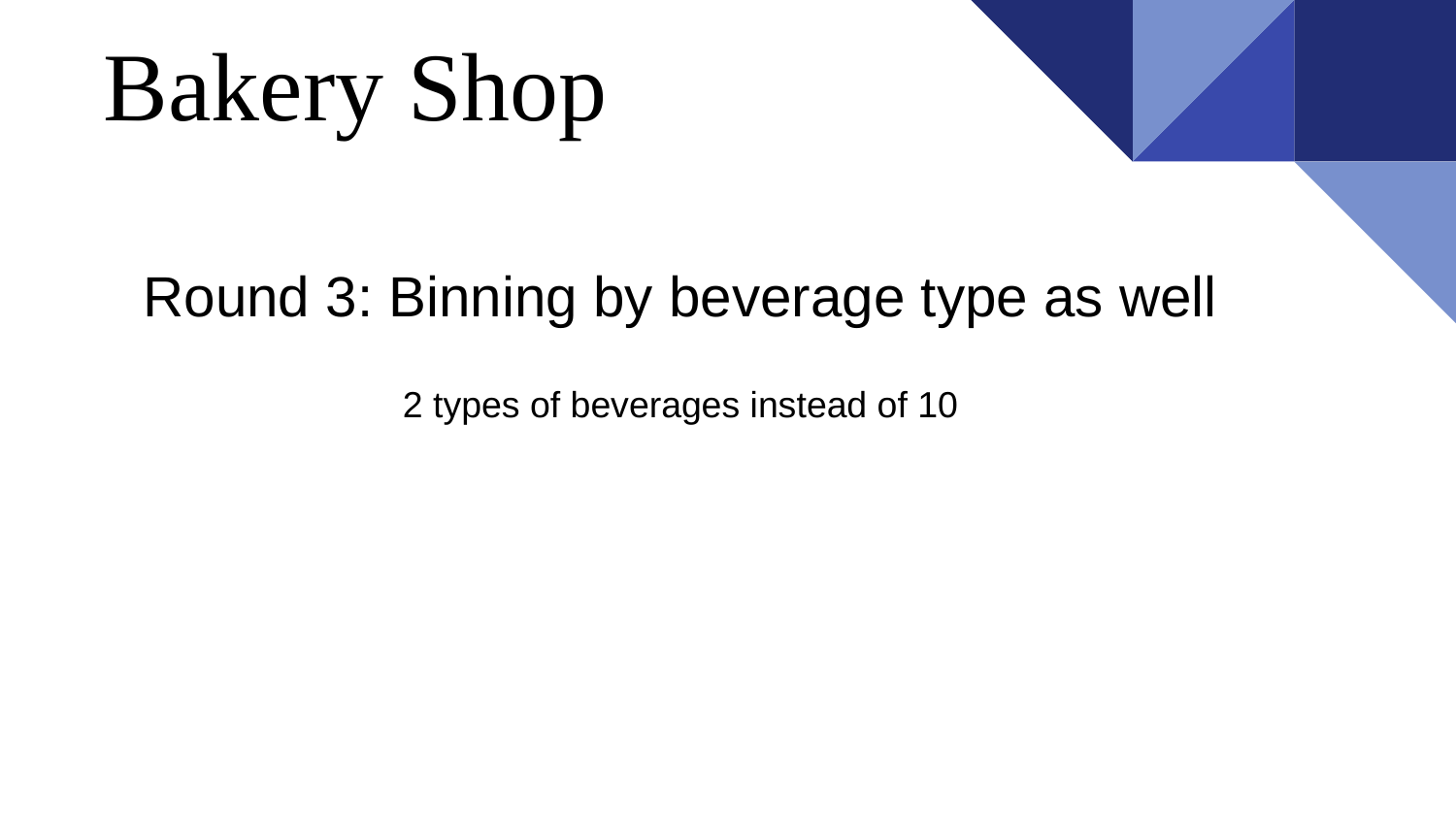

# Bakery Shop
Round 3: Binning by beverage type as well

2 types of beverages instead of 10